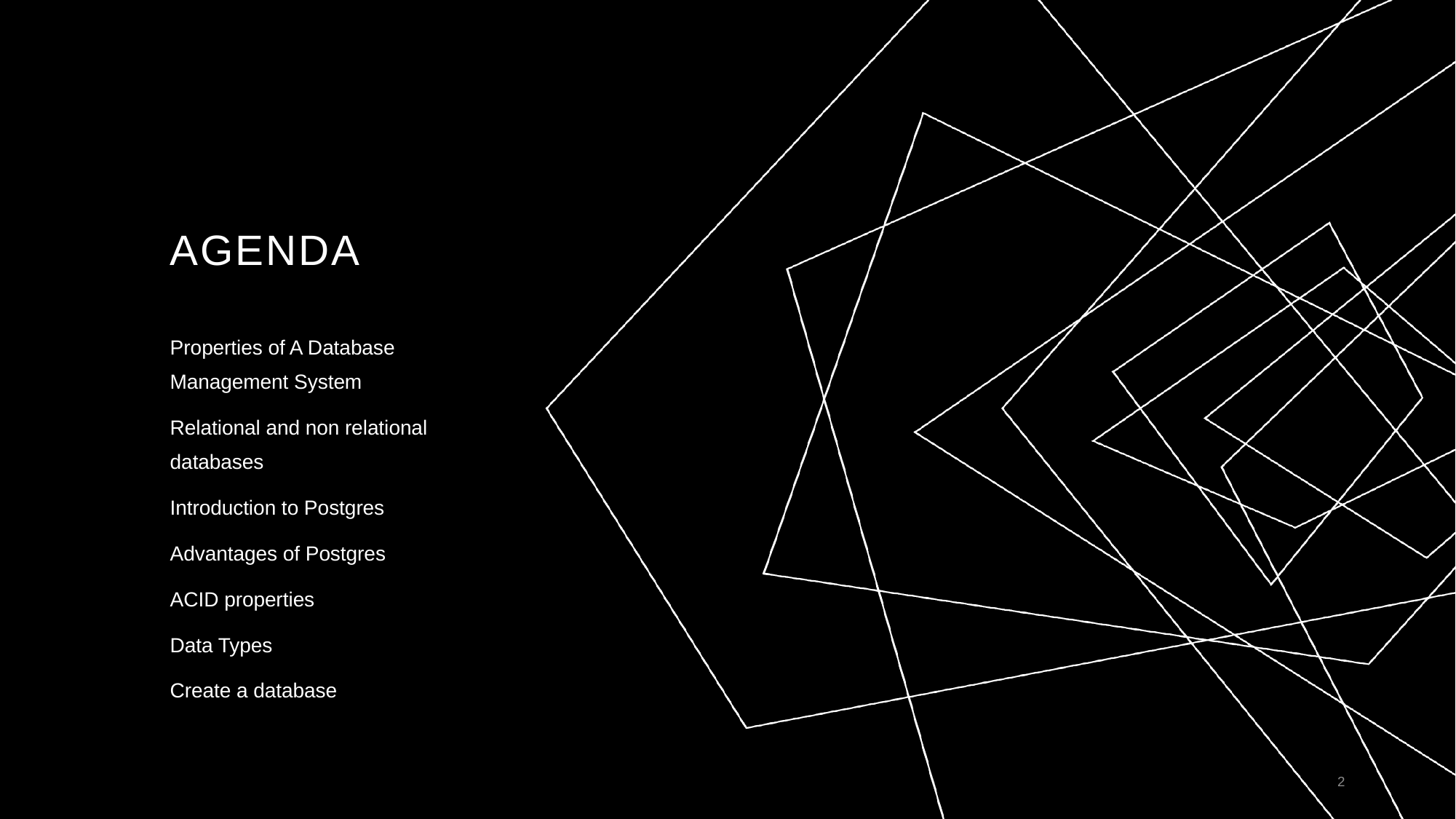

# AGENDA
Properties of A Database Management System
Relational and non relational databases
Introduction to Postgres
Advantages of Postgres
ACID properties
Data Types
Create a database

2